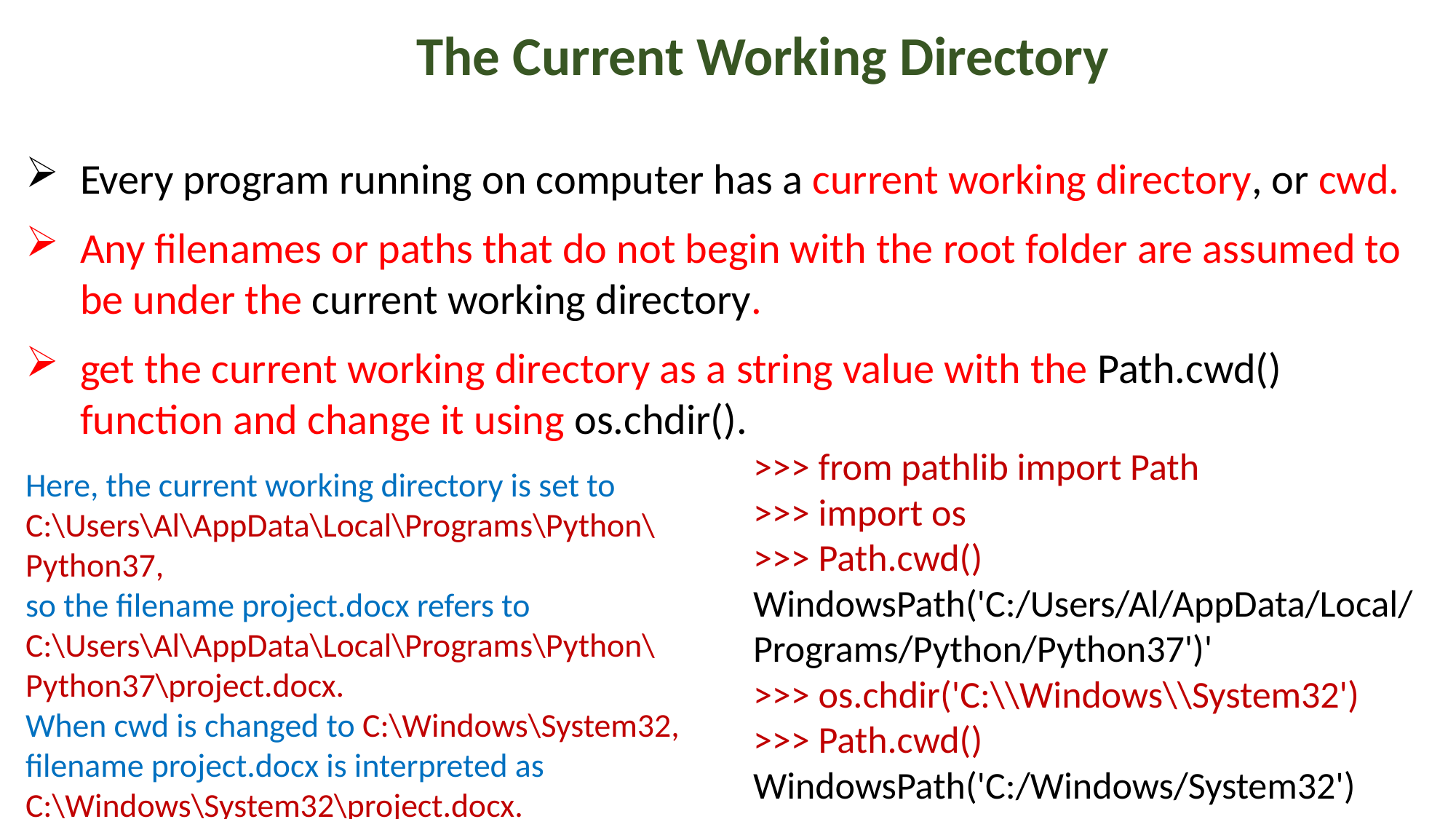

The Current Working Directory
Every program running on computer has a current working directory, or cwd.
Any filenames or paths that do not begin with the root folder are assumed to be under the current working directory.
get the current working directory as a string value with the Path.cwd() function and change it using os.chdir().

>>> from pathlib import Path
>>> import os
>>> Path.cwd()
WindowsPath('C:/Users/Al/AppData/Local/Programs/Python/Python37')'
>>> os.chdir('C:\\Windows\\System32')
>>> Path.cwd()
WindowsPath('C:/Windows/System32')
Here, the current working directory is set to
C:\Users\Al\AppData\Local\Programs\Python\
Python37,
so the filename project.docx refers to
C:\Users\Al\AppData\Local\Programs\Python\
Python37\project.docx.
When cwd is changed to C:\Windows\System32,
filename project.docx is interpreted as
C:\Windows\System32\project.docx.